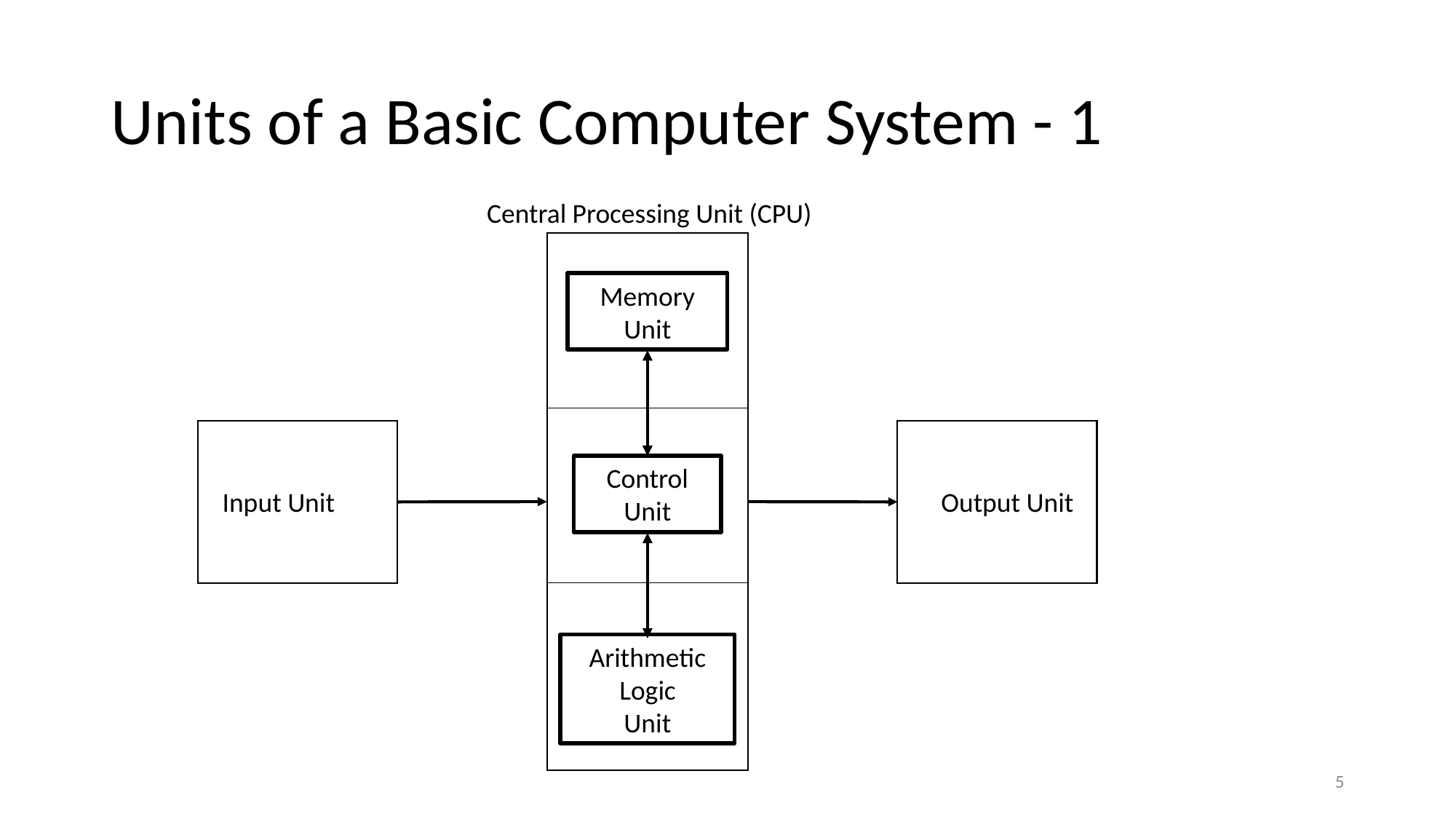

# Units of a Basic Computer System - 1
Central Processing Unit (CPU)

Memory Unit

Control Unit
Input Unit
Output Unit
Arithmetic Logic
Unit
5